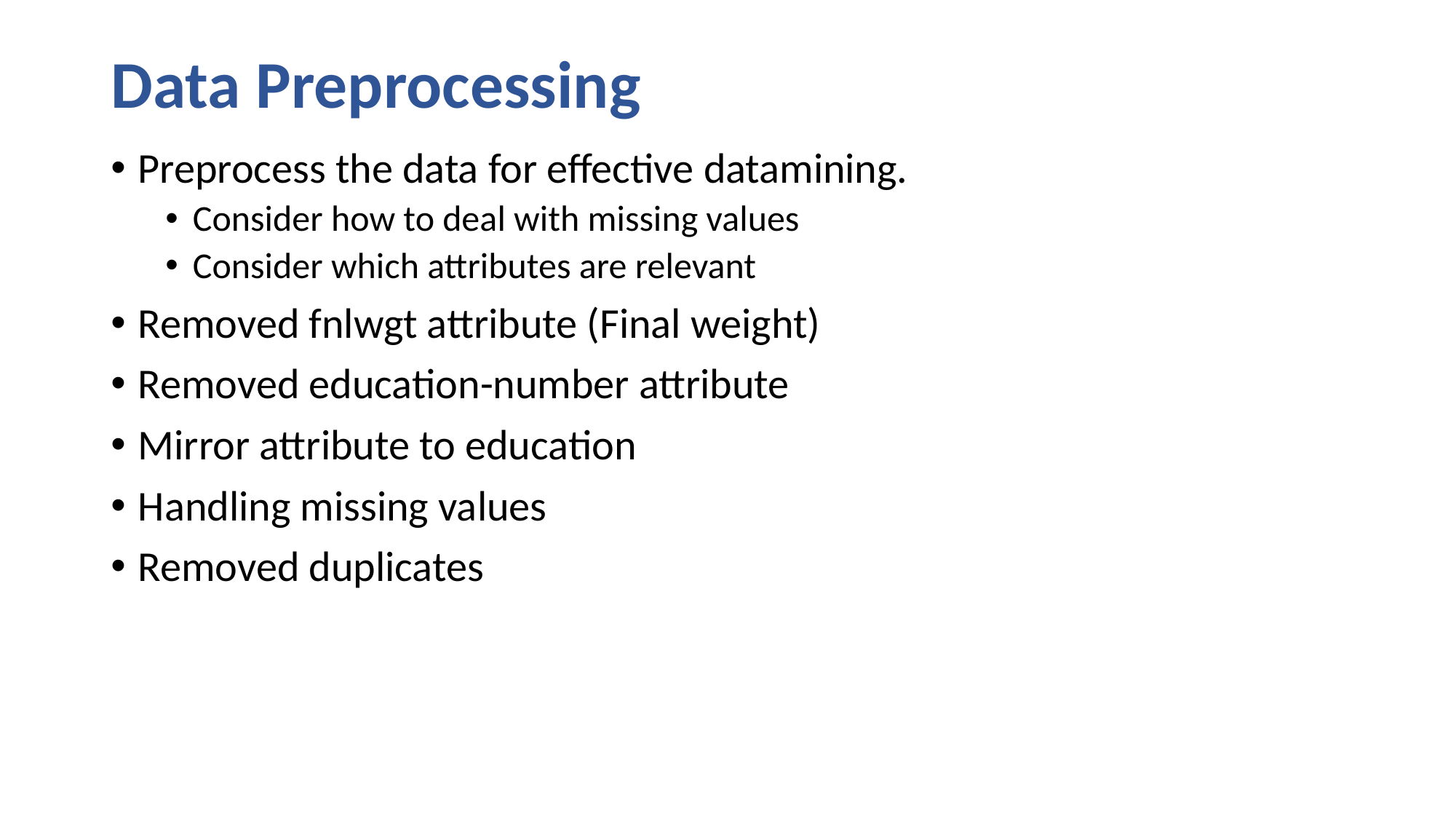

# Data Preprocessing

Preprocess the data for effective datamining.
Consider how to deal with missing values
Consider which attributes are relevant
Removed fnlwgt attribute (Final weight)
Removed education-number attribute
Mirror attribute to education
Handling missing values
Removed duplicates